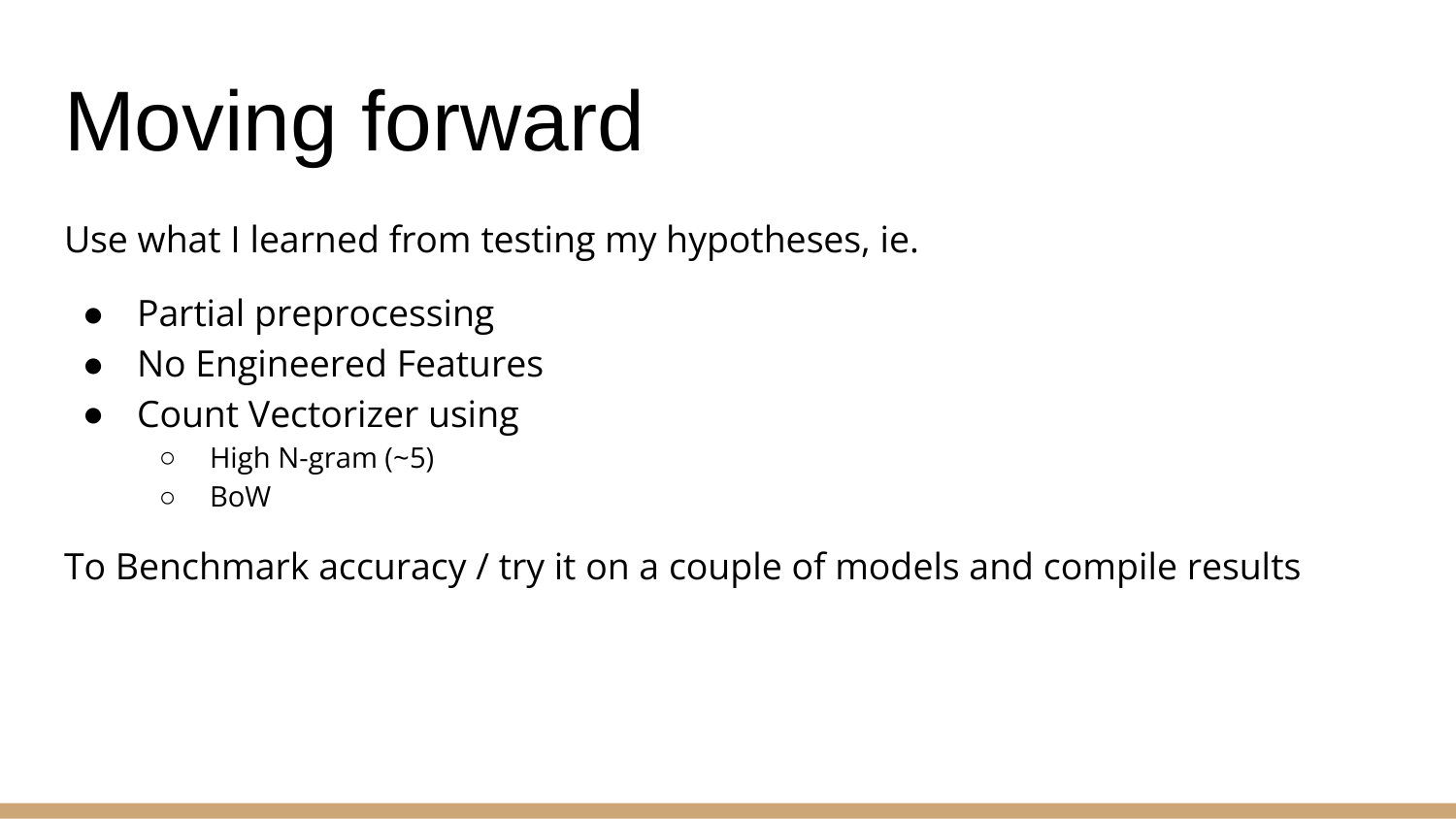

# Moving forward
Use what I learned from testing my hypotheses, ie.
Partial preprocessing
No Engineered Features
Count Vectorizer using
High N-gram (~5)
BoW
To Benchmark accuracy / try it on a couple of models and compile results